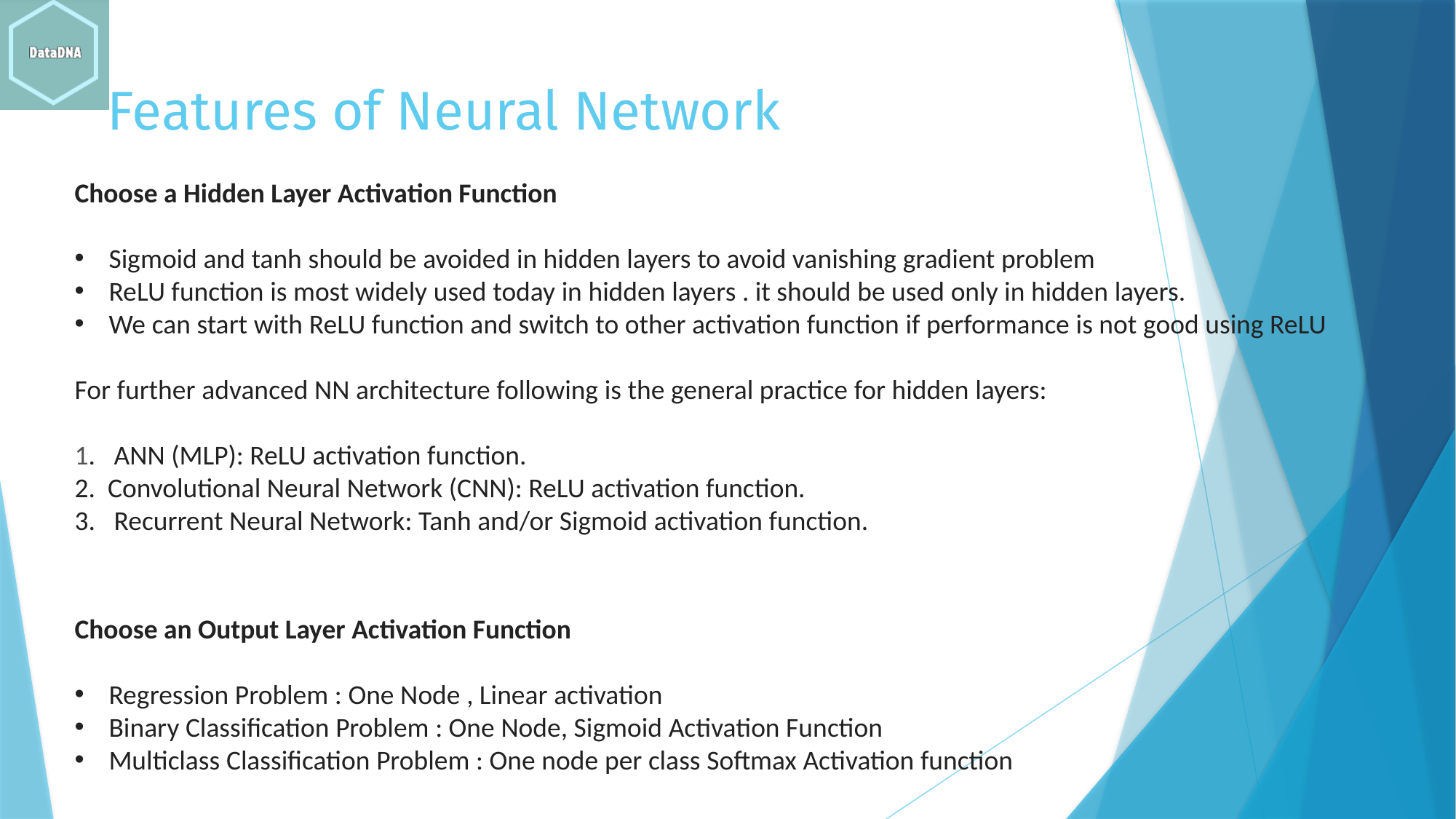

# Features of Neural Network
Choose a Hidden Layer Activation Function

Sigmoid and tanh should be avoided in hidden layers to avoid vanishing gradient problem
ReLU function is most widely used today in hidden layers . it should be used only in hidden layers.
We can start with ReLU function and switch to other activation function if performance is not good using ReLU

For further advanced NN architecture following is the general practice for hidden layers:

1.   ANN (MLP): ReLU activation function.
2.  Convolutional Neural Network (CNN): ReLU activation function.
3.   Recurrent Neural Network: Tanh and/or Sigmoid activation function.

Choose an Output Layer Activation Function

Regression Problem : One Node , Linear activation
Binary Classification Problem : One Node, Sigmoid Activation Function
Multiclass Classification Problem : One node per class Softmax Activation function